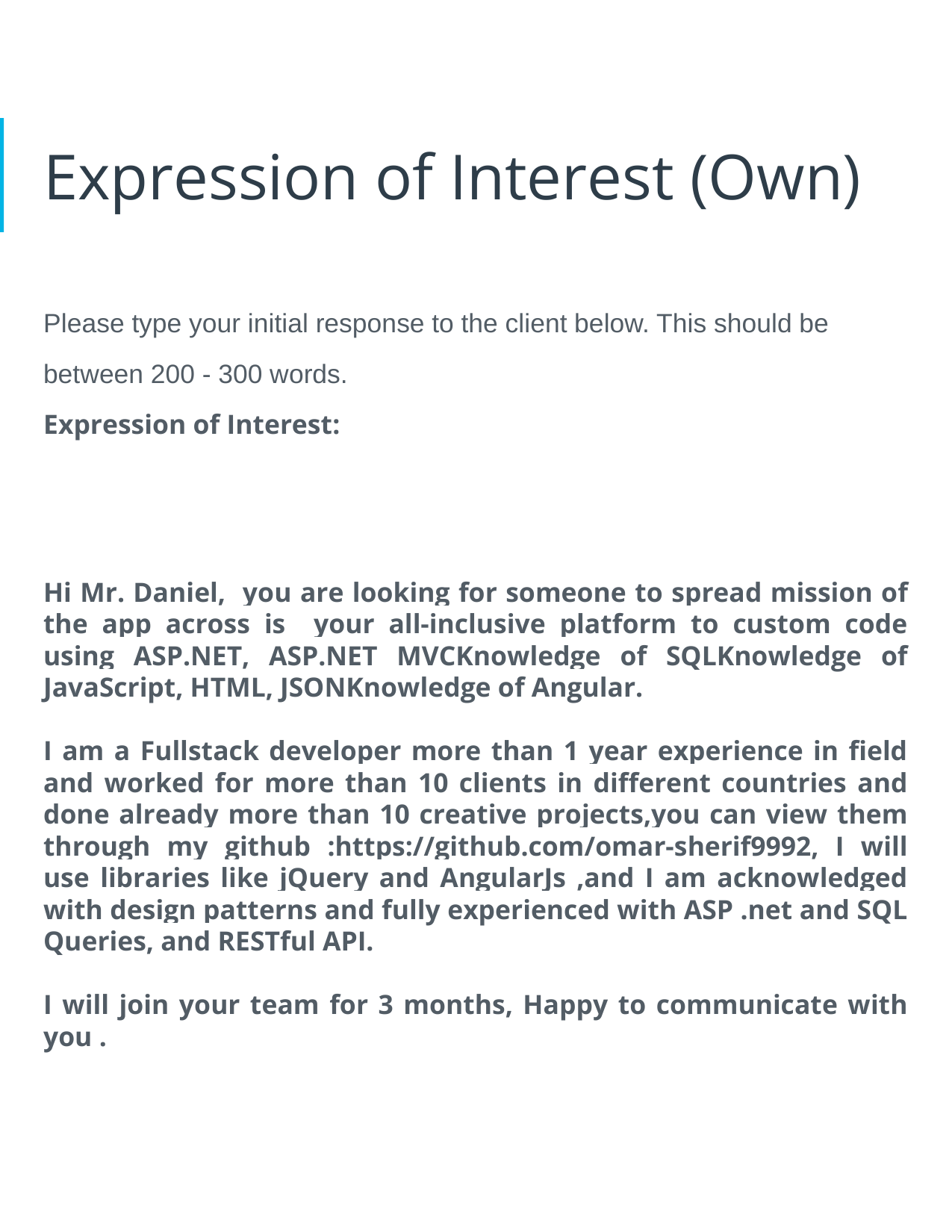

Expression of Interest (Own)
Please type your initial response to the client below. This should be between 200 - 300 words.
Expression of Interest:

Hi Mr. Daniel,  you are looking for someone to spread mission of the app across is  your all-inclusive platform to custom code using ASP.NET, ASP.NET MVCKnowledge of SQLKnowledge of JavaScript, HTML, JSONKnowledge of Angular.

I am a Fullstack developer more than 1 year experience in field and worked for more than 10 clients in different countries and done already more than 10 creative projects,you can view them through my github :https://github.com/omar-sherif9992, I will use libraries like jQuery and AngularJs ,and I am acknowledged with design patterns and fully experienced with ASP .net and SQL Queries, and RESTful API.

I will join your team for 3 months, Happy to communicate with you .